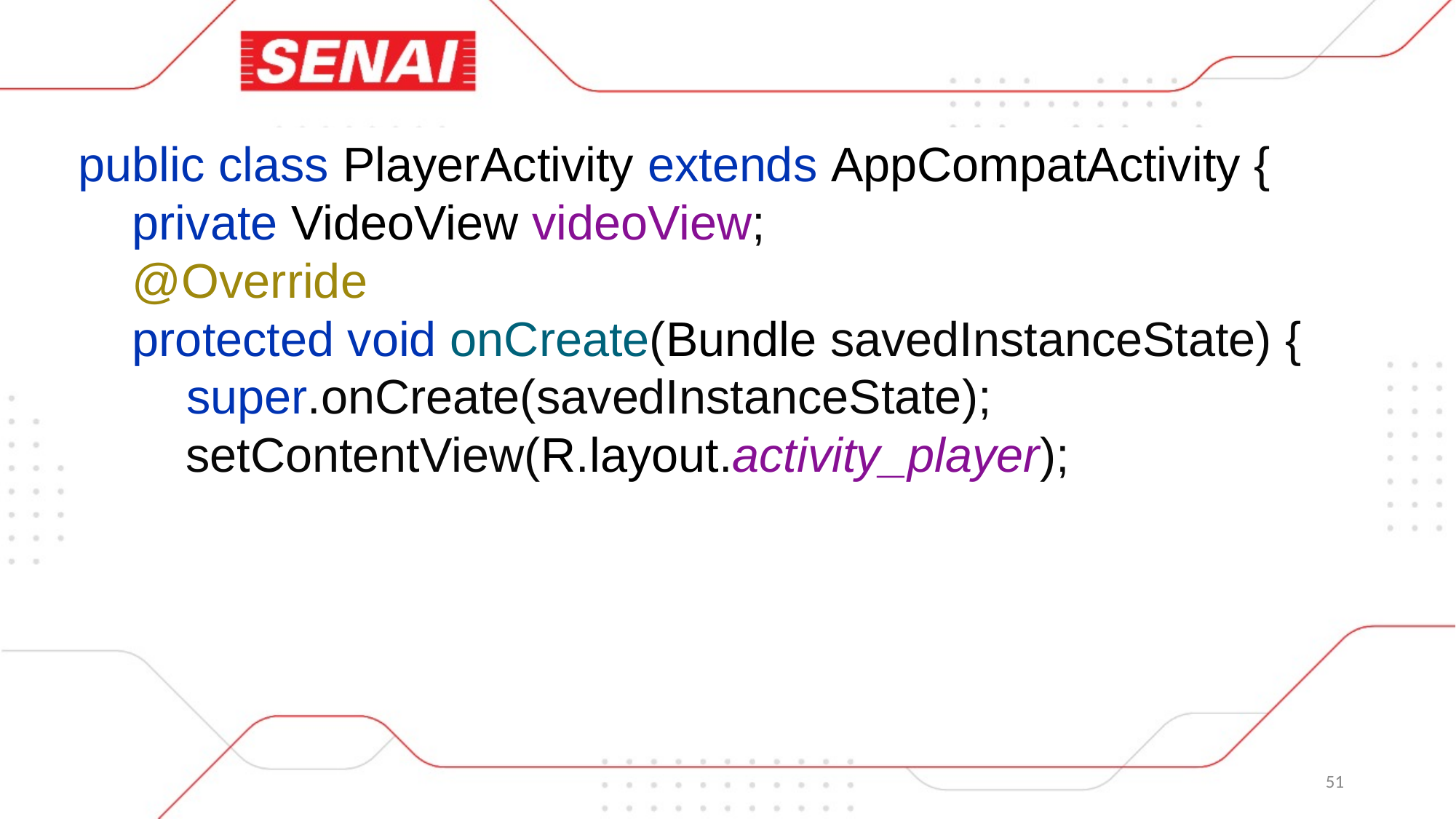

public class PlayerActivity extends AppCompatActivity {
    private VideoView videoView;
    @Override
    protected void onCreate(Bundle savedInstanceState) {
        super.onCreate(savedInstanceState);
        setContentView(R.layout.activity_player);
51